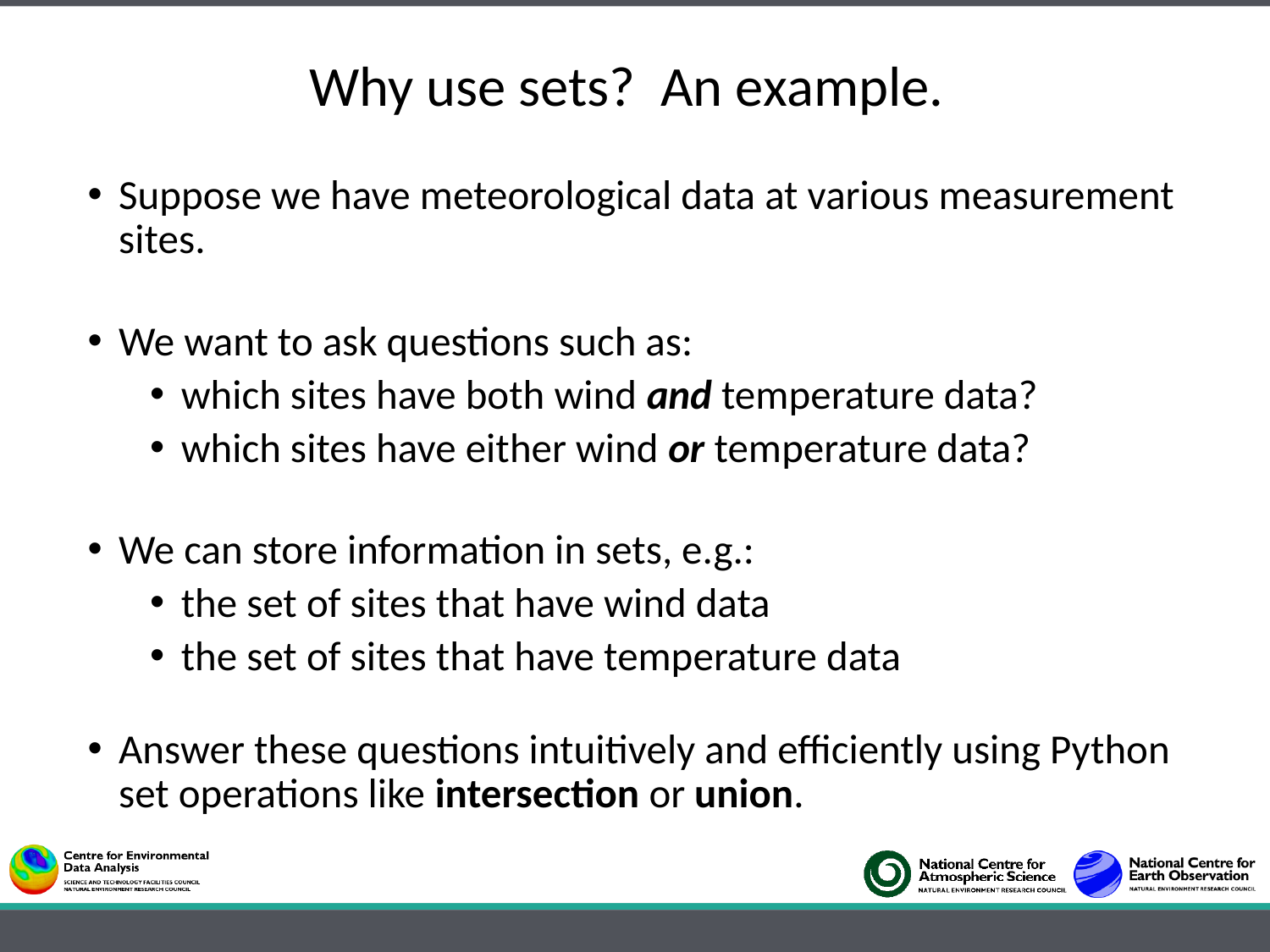

Why use sets?  An example.
Suppose we have meteorological data at various measurement sites.

We want to ask questions such as:
which sites have both wind and temperature data?
which sites have either wind or temperature data?

We can store information in sets, e.g.:
the set of sites that have wind data
the set of sites that have temperature data

Answer these questions intuitively and efficiently using Python set operations like intersection or union.